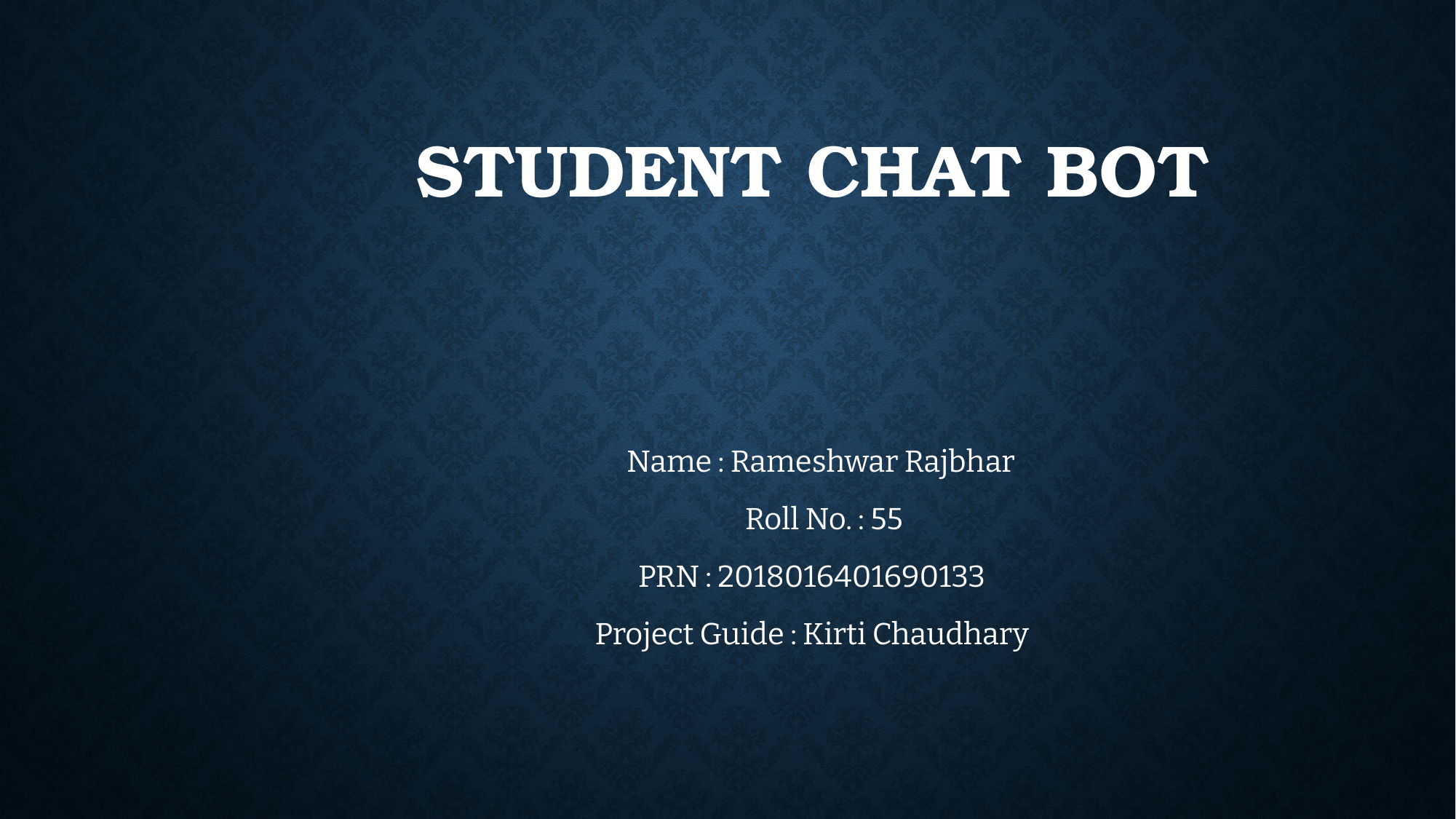

# Student Chat Bot
						   Name : Rameshwar Rajbhar
				    Roll No. : 55
						PRN : 2018016401690133
							Project Guide : Kirti Chaudhary